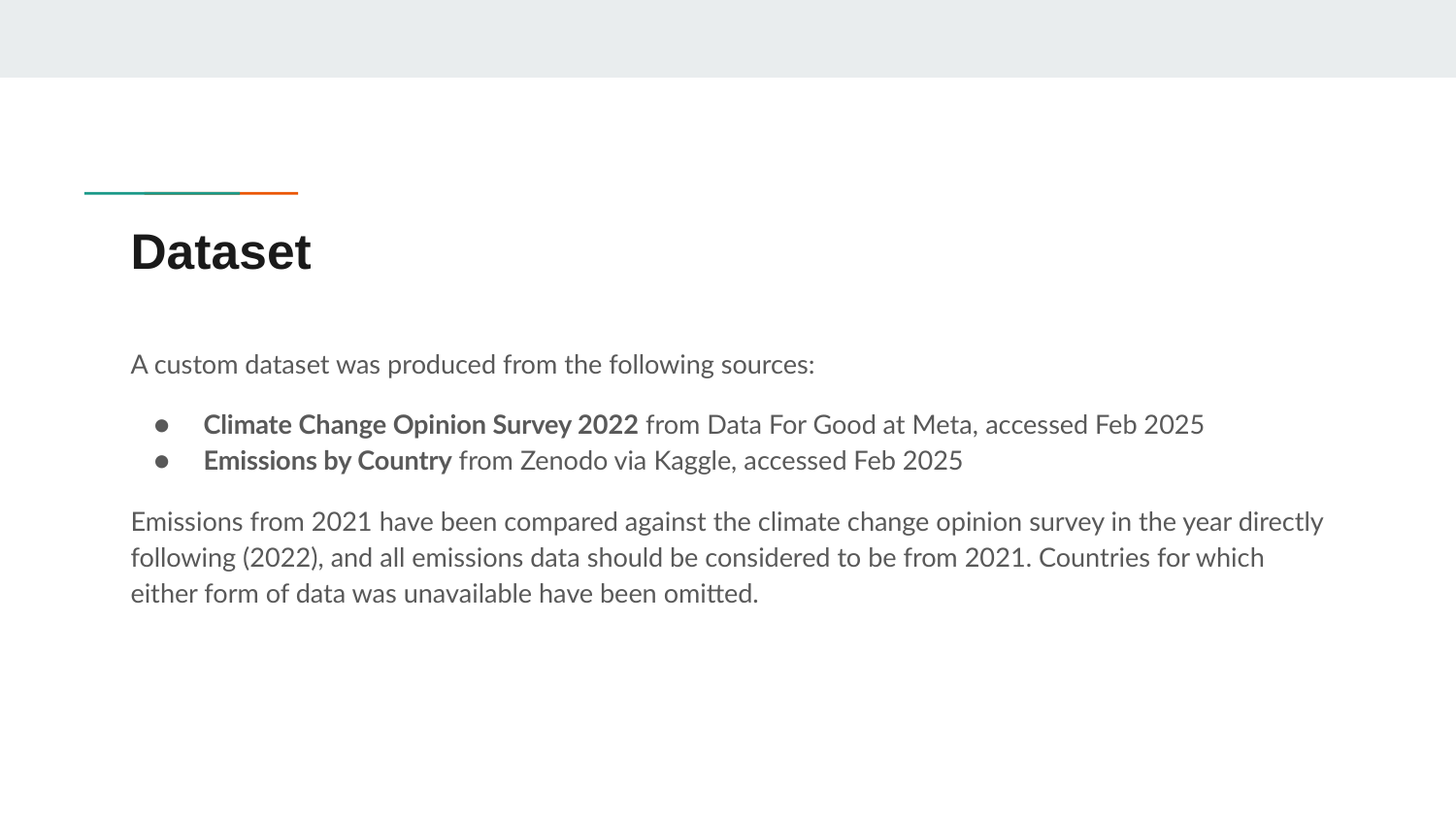

# Dataset
A custom dataset was produced from the following sources:
Climate Change Opinion Survey 2022 from Data For Good at Meta, accessed Feb 2025
Emissions by Country from Zenodo via Kaggle, accessed Feb 2025
Emissions from 2021 have been compared against the climate change opinion survey in the year directly following (2022), and all emissions data should be considered to be from 2021. Countries for which either form of data was unavailable have been omitted.